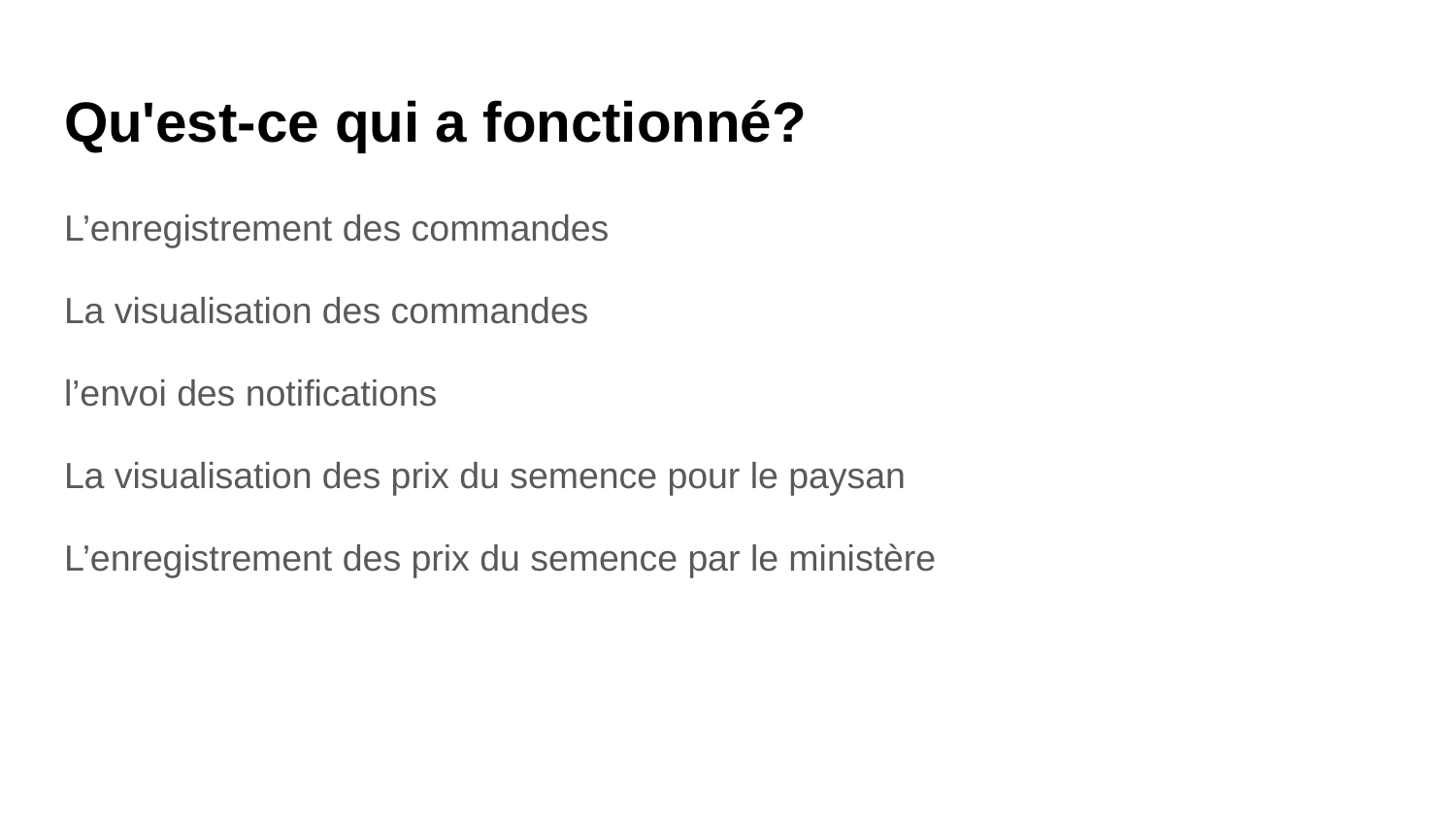

# Qu'est-ce qui a fonctionné?
L’enregistrement des commandes
La visualisation des commandes
l’envoi des notifications
La visualisation des prix du semence pour le paysan
L’enregistrement des prix du semence par le ministère